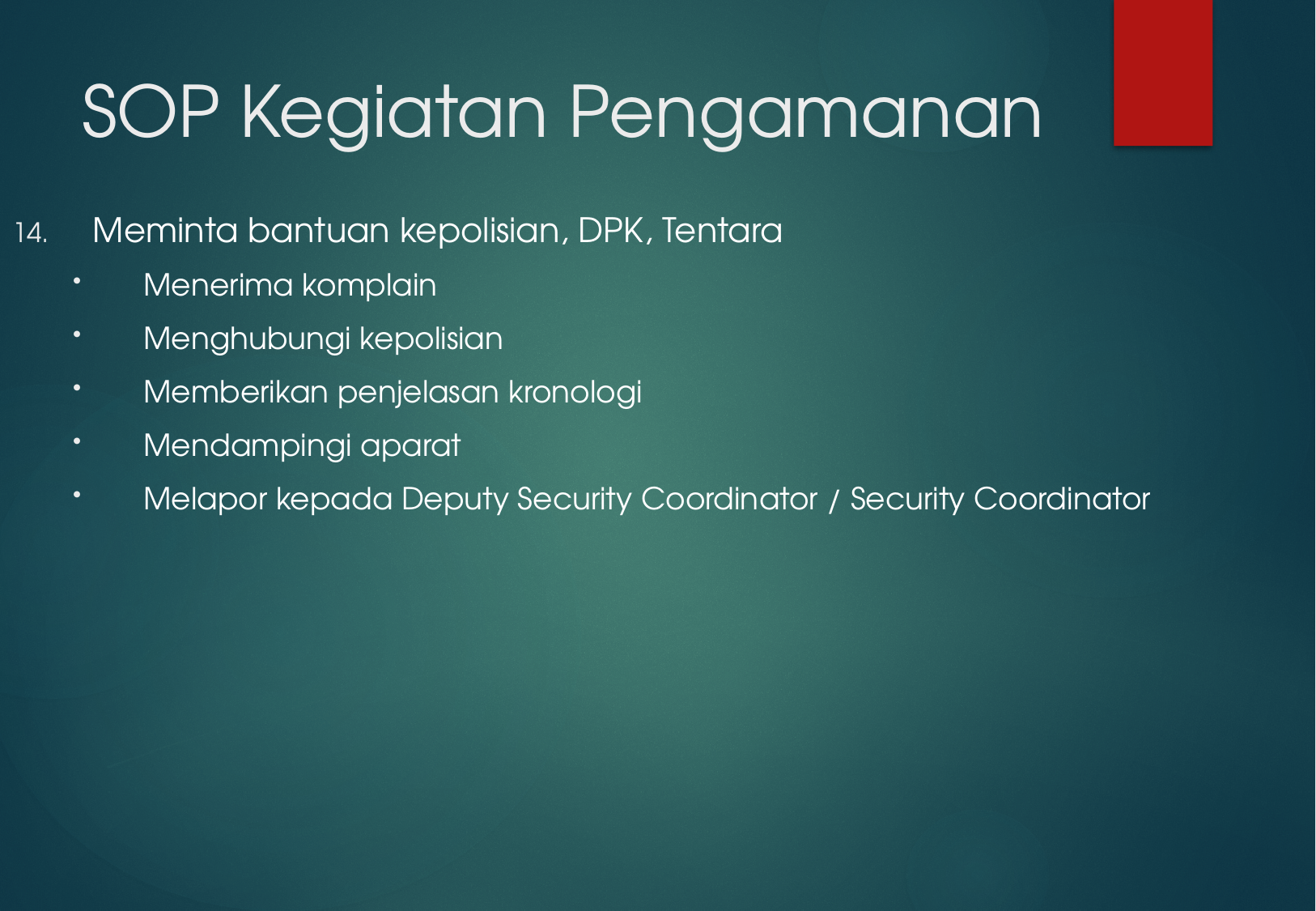

# SOP Kegiatan Pengamanan
Meminta bantuan kepolisian, DPK, Tentara
Menerima komplain
Menghubungi kepolisian
Memberikan penjelasan kronologi
Mendampingi aparat
Melapor kepada Deputy Security Coordinator / Security Coordinator